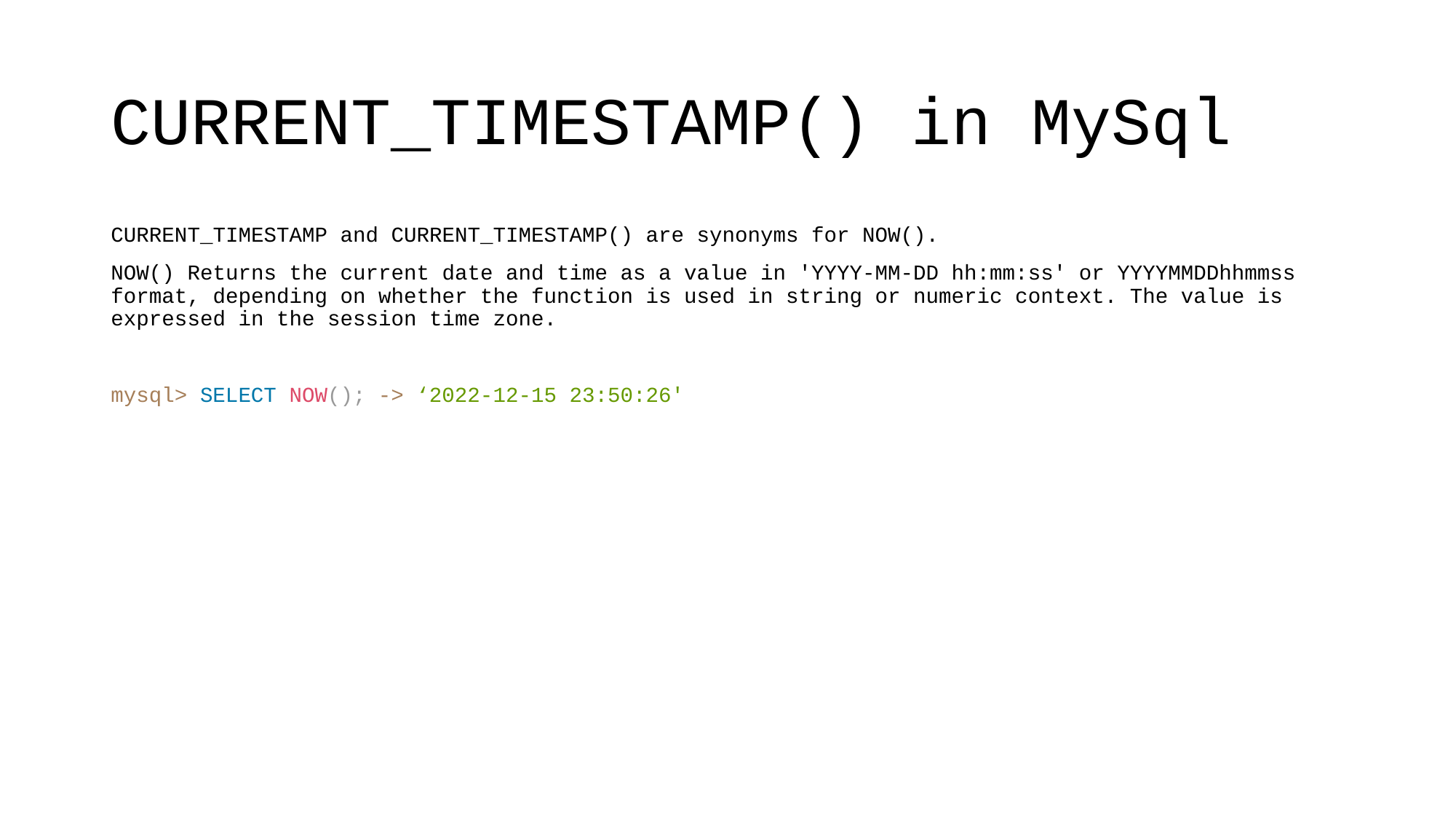

# CURRENT_TIMESTAMP() in MySql
CURRENT_TIMESTAMP and CURRENT_TIMESTAMP() are synonyms for NOW().
NOW() Returns the current date and time as a value in 'YYYY-MM-DD hh:mm:ss' or YYYYMMDDhhmmss format, depending on whether the function is used in string or numeric context. The value is expressed in the session time zone.

mysql> SELECT NOW(); -> ‘2022-12-15 23:50:26'